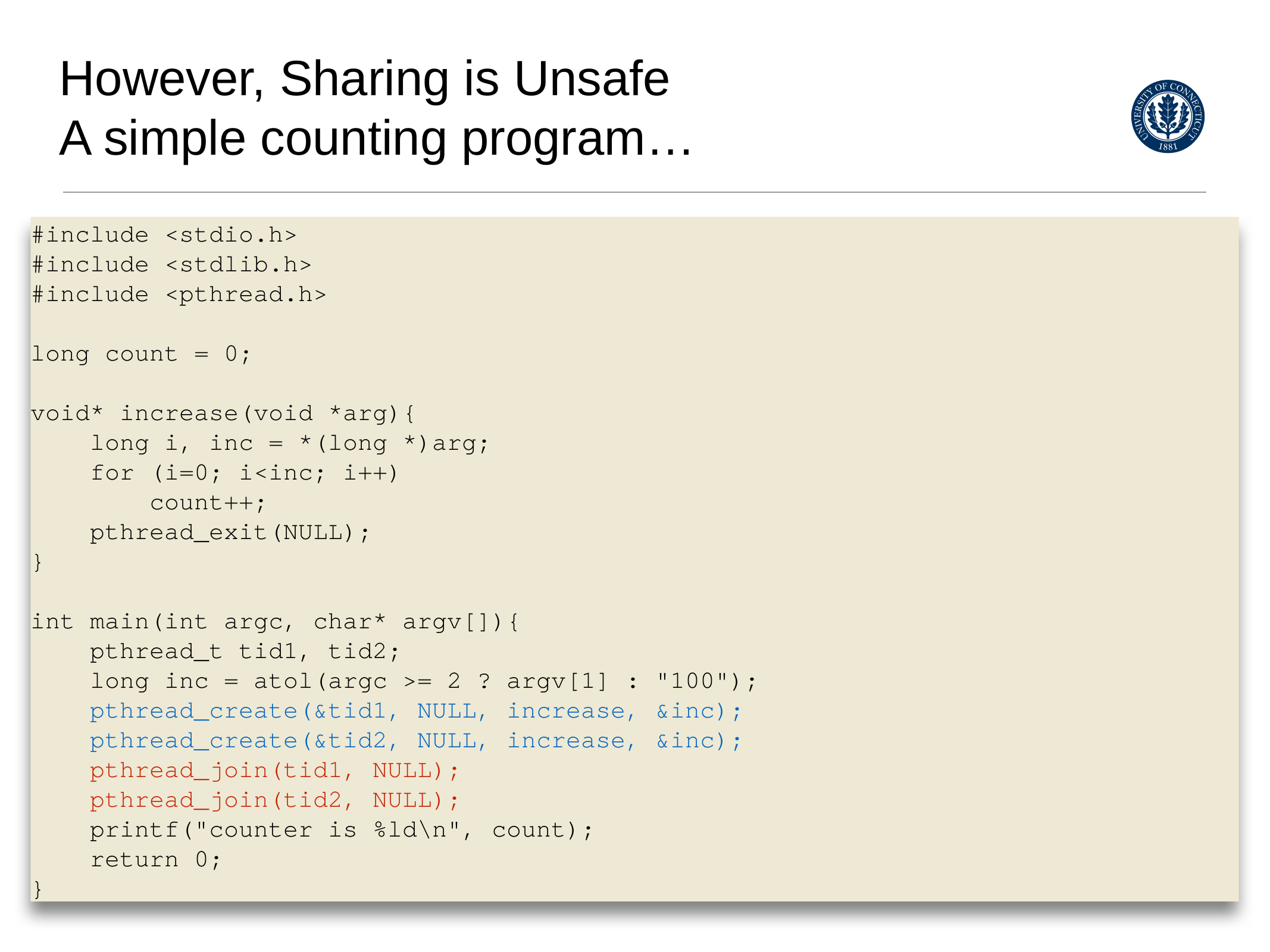

# However, Sharing is Unsafe A simple counting program…
#include <stdio.h>
#include <stdlib.h>
#include <pthread.h>

long count = 0;

void* increase(void *arg){
    long i, inc = *(long *)arg;
    for (i=0; i<inc; i++)
        count++;
    pthread_exit(NULL);
}

int main(int argc, char* argv[]){
    pthread_t tid1, tid2;
    long inc = atol(argc >= 2 ? argv[1] : "100");
    pthread_create(&tid1, NULL, increase, &inc);
    pthread_create(&tid2, NULL, increase, &inc);
    pthread_join(tid1, NULL);
    pthread_join(tid2, NULL);
    printf("counter is %ld\n", count);
    return 0;
}